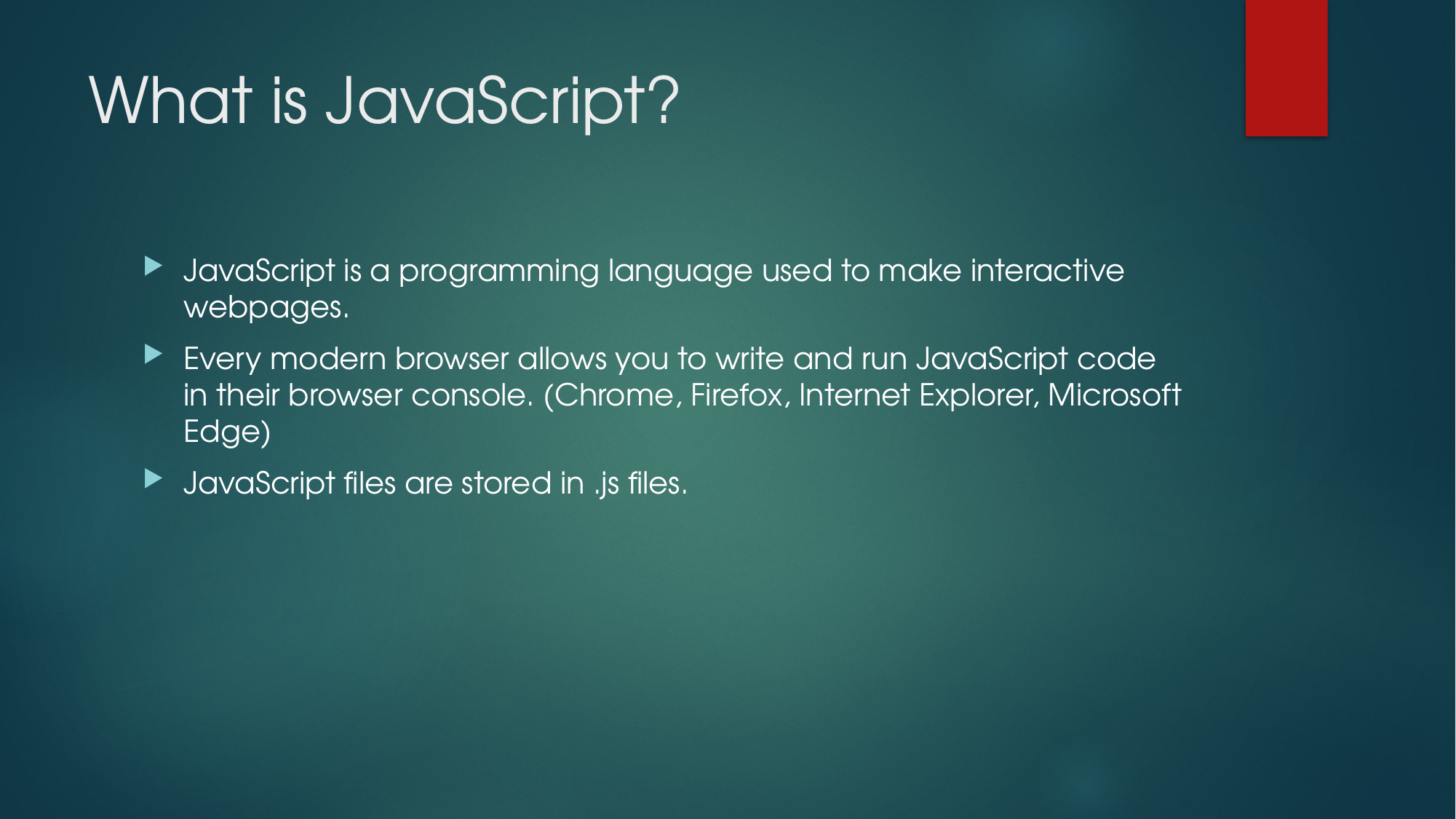

# What is JavaScript?
JavaScript is a programming language used to make interactive webpages.
Every modern browser allows you to write and run JavaScript code in their browser console. (Chrome, Firefox, Internet Explorer, Microsoft Edge)
JavaScript files are stored in .js files.